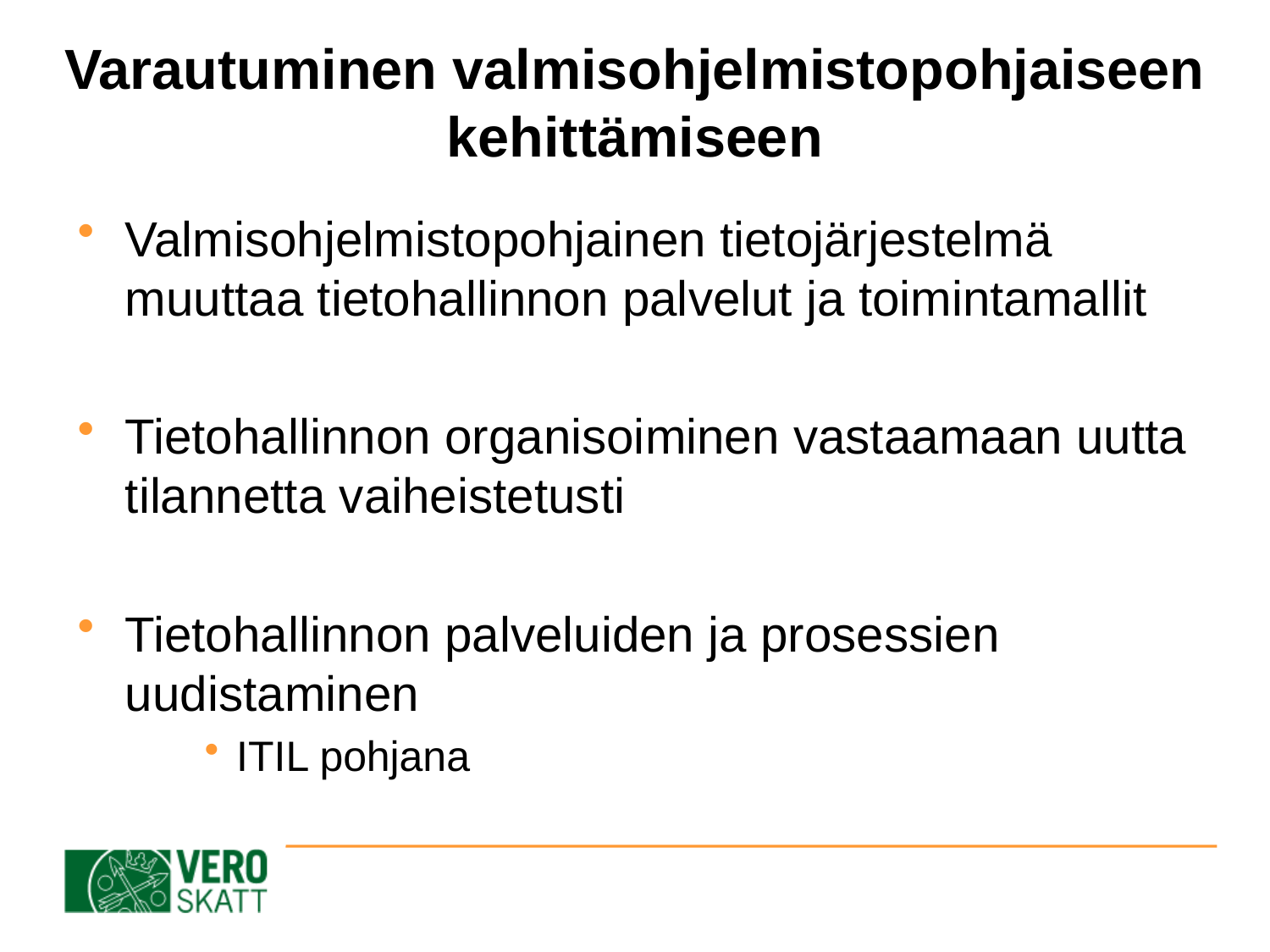

# Varautuminen valmisohjelmistopohjaiseen kehittämiseen
Valmisohjelmistopohjainen tietojärjestelmä muuttaa tietohallinnon palvelut ja toimintamallit

Tietohallinnon organisoiminen vastaamaan uutta tilannetta vaiheistetusti

Tietohallinnon palveluiden ja prosessien uudistaminen
ITIL pohjana